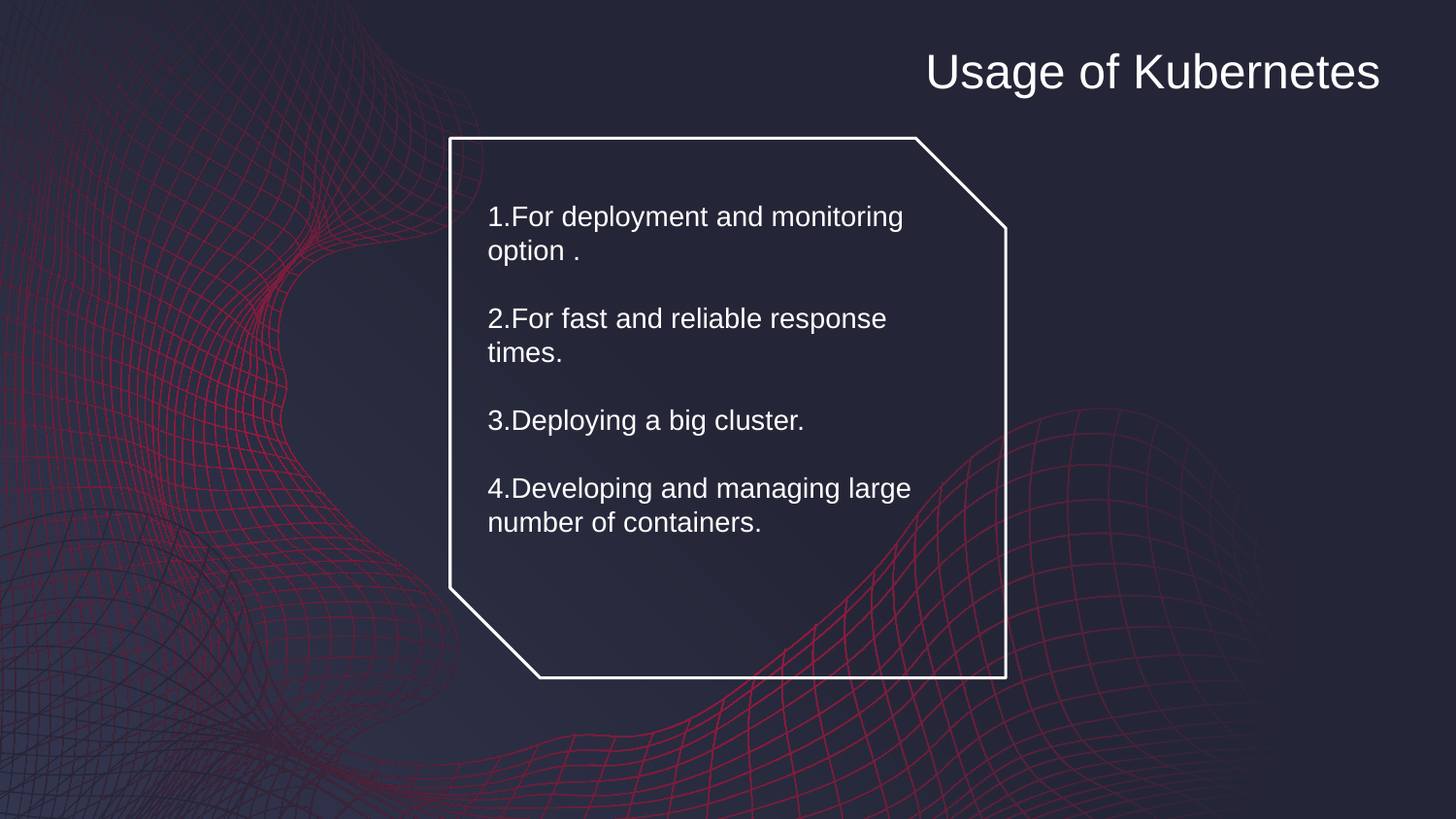

Usage of Kubernetes
1.For deployment and monitoring option .

2.For fast and reliable response times.

3.Deploying a big cluster.

4.Developing and managing large number of containers.